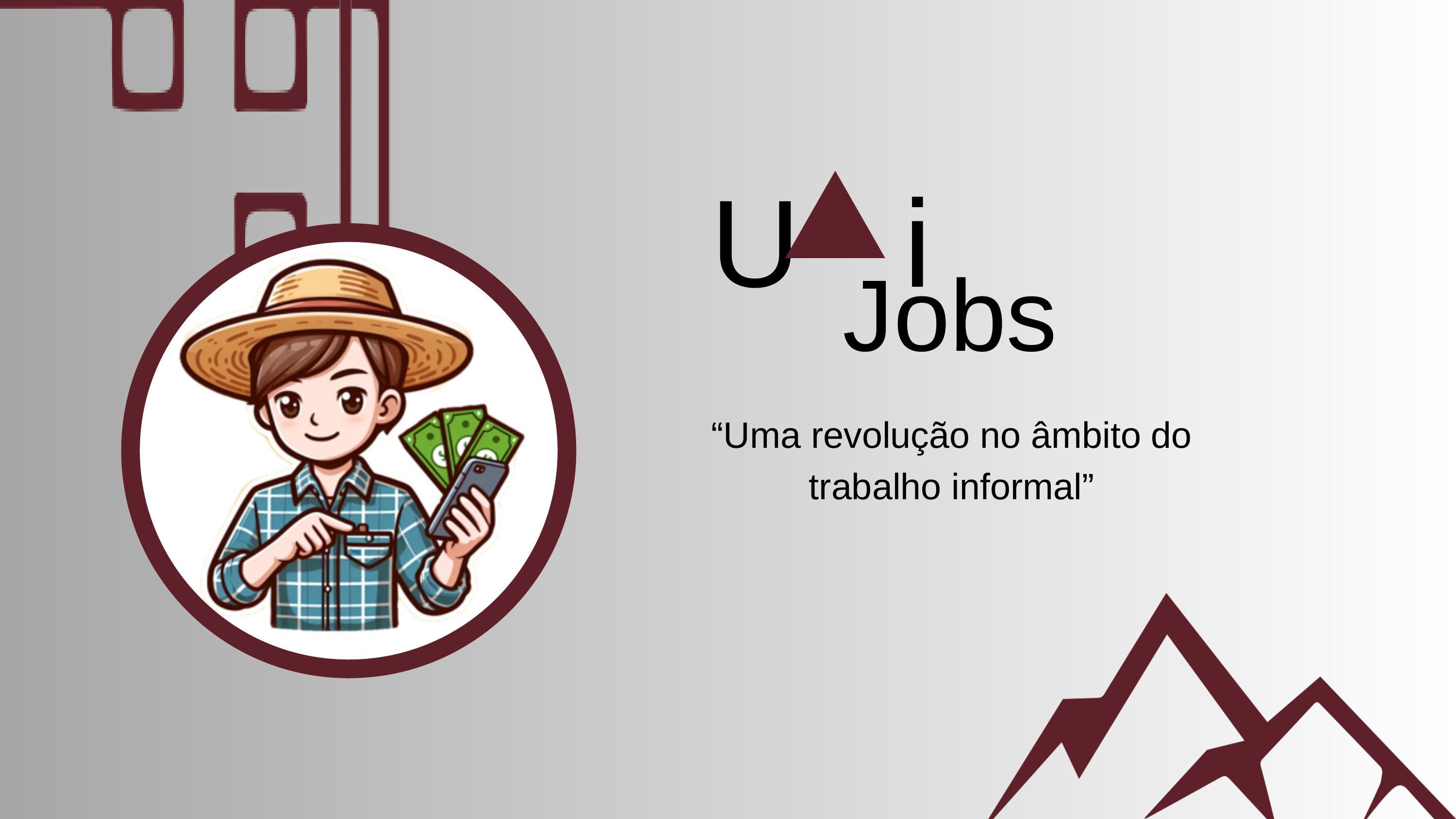

Uma revolução no âmbito do trabalho informal

U   i

Jobs

“Uma revolução no âmbito do trabalho informal”